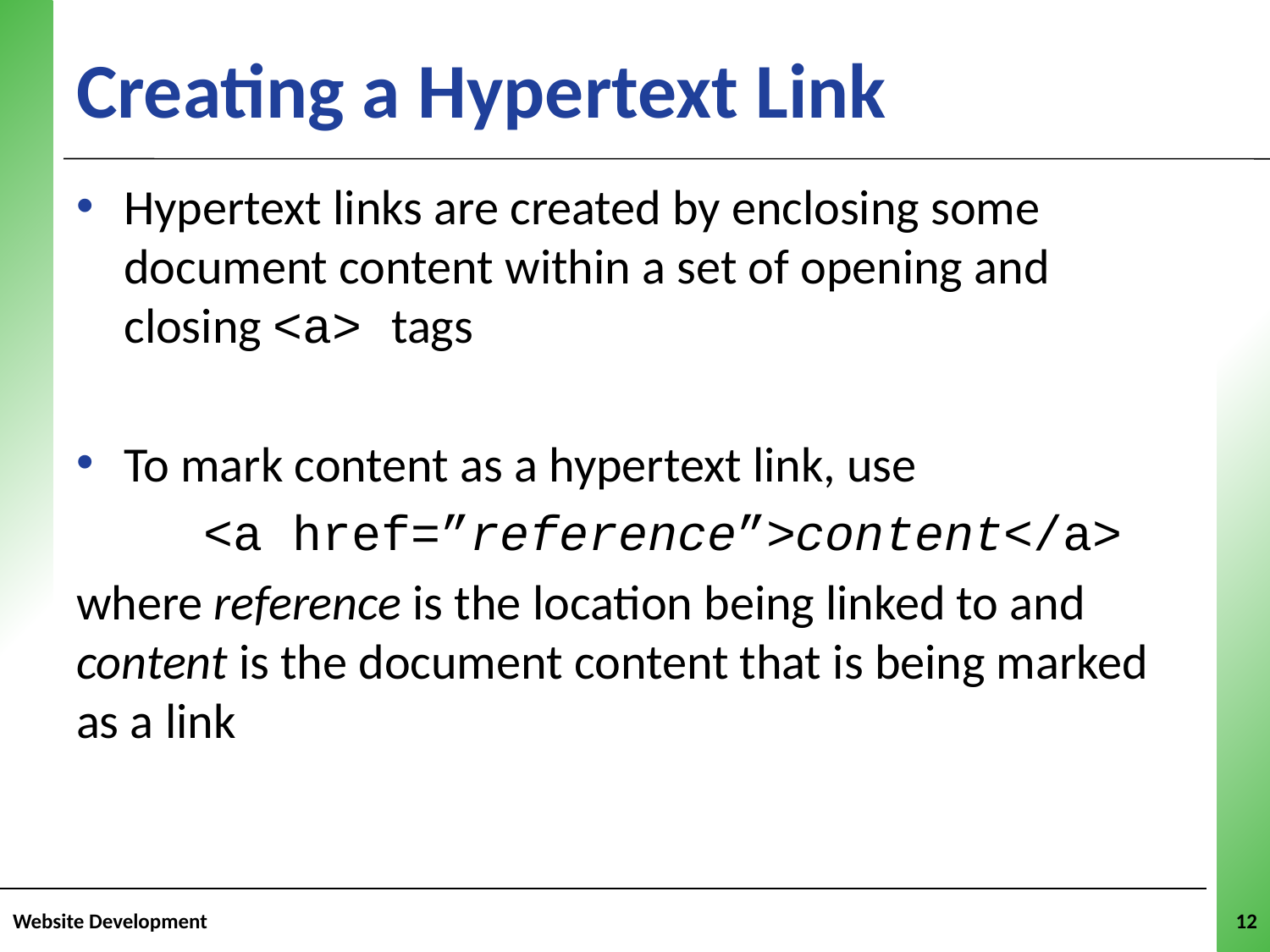

Creating a Hypertext Link
Hypertext links are created by enclosing some document content within a set of opening and closing <a> tags

To mark content as a hypertext link, use
	<a href=”reference”>content</a>
where reference is the location being linked to and content is the document content that is being marked as a link
Website Development
12